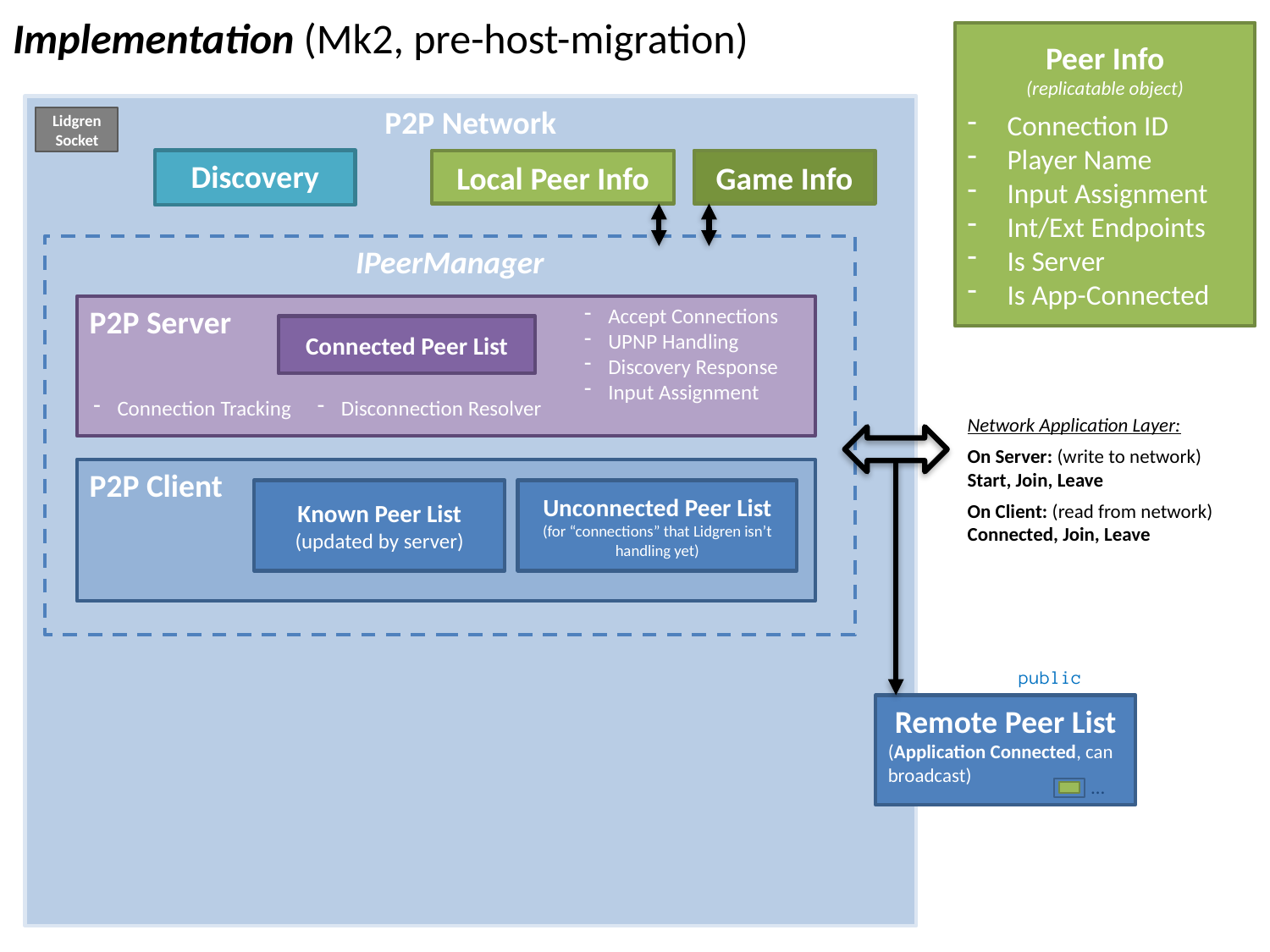

# Implementation (Mk2, pre-host-migration)
Peer Info
(replicatable object)

Connection ID
Player Name
Input Assignment
Int/Ext Endpoints
Is Server
Is App-Connected
P2P Network
Lidgren Socket
Discovery
Local Peer Info
Game Info
IPeerManager
P2P Server
Accept Connections
UPNP Handling
Discovery Response
Input Assignment
Connected Peer List
Connection Tracking
Disconnection Resolver

Network Application Layer:

On Server: (write to network)
Start, Join, Leave

On Client: (read from network)
Connected, Join, Leave
P2P Client
Unconnected Peer List
(for “connections” that Lidgren isn’t handling yet)
Known Peer List
(updated by server)
public
Remote Peer List
(Application Connected, can broadcast)
…